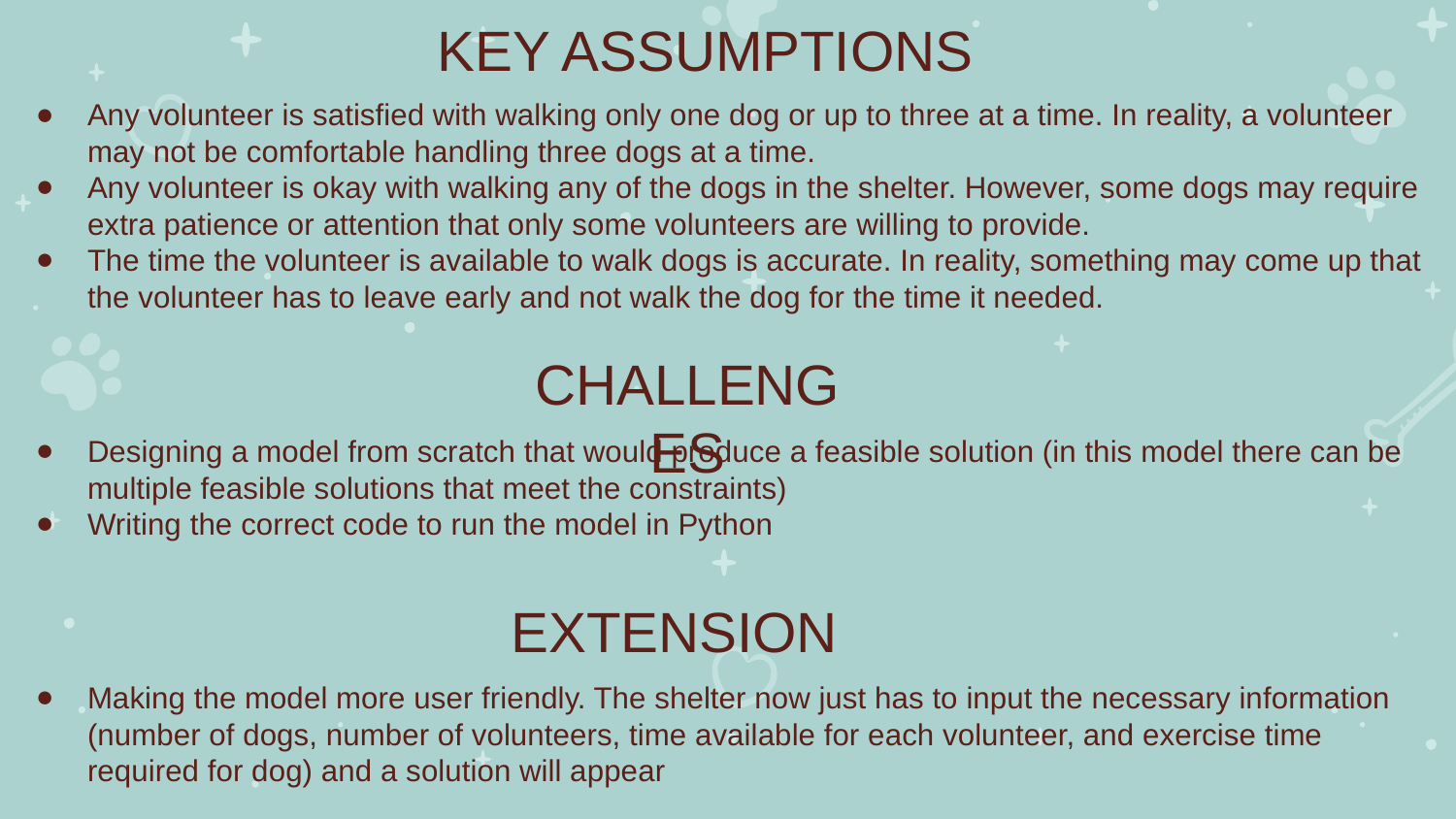

KEY ASSUMPTIONS

Any volunteer is satisfied with walking only one dog or up to three at a time. In reality, a volunteer may not be comfortable handling three dogs at a time.
Any volunteer is okay with walking any of the dogs in the shelter. However, some dogs may require extra patience or attention that only some volunteers are willing to provide.
The time the volunteer is available to walk dogs is accurate. In reality, something may come up that the volunteer has to leave early and not walk the dog for the time it needed.

CHALLENGES
Designing a model from scratch that would produce a feasible solution (in this model there can be multiple feasible solutions that meet the constraints)
Writing the correct code to run the model in Python
EXTENSION
Making the model more user friendly. The shelter now just has to input the necessary information (number of dogs, number of volunteers, time available for each volunteer, and exercise time required for dog) and a solution will appear